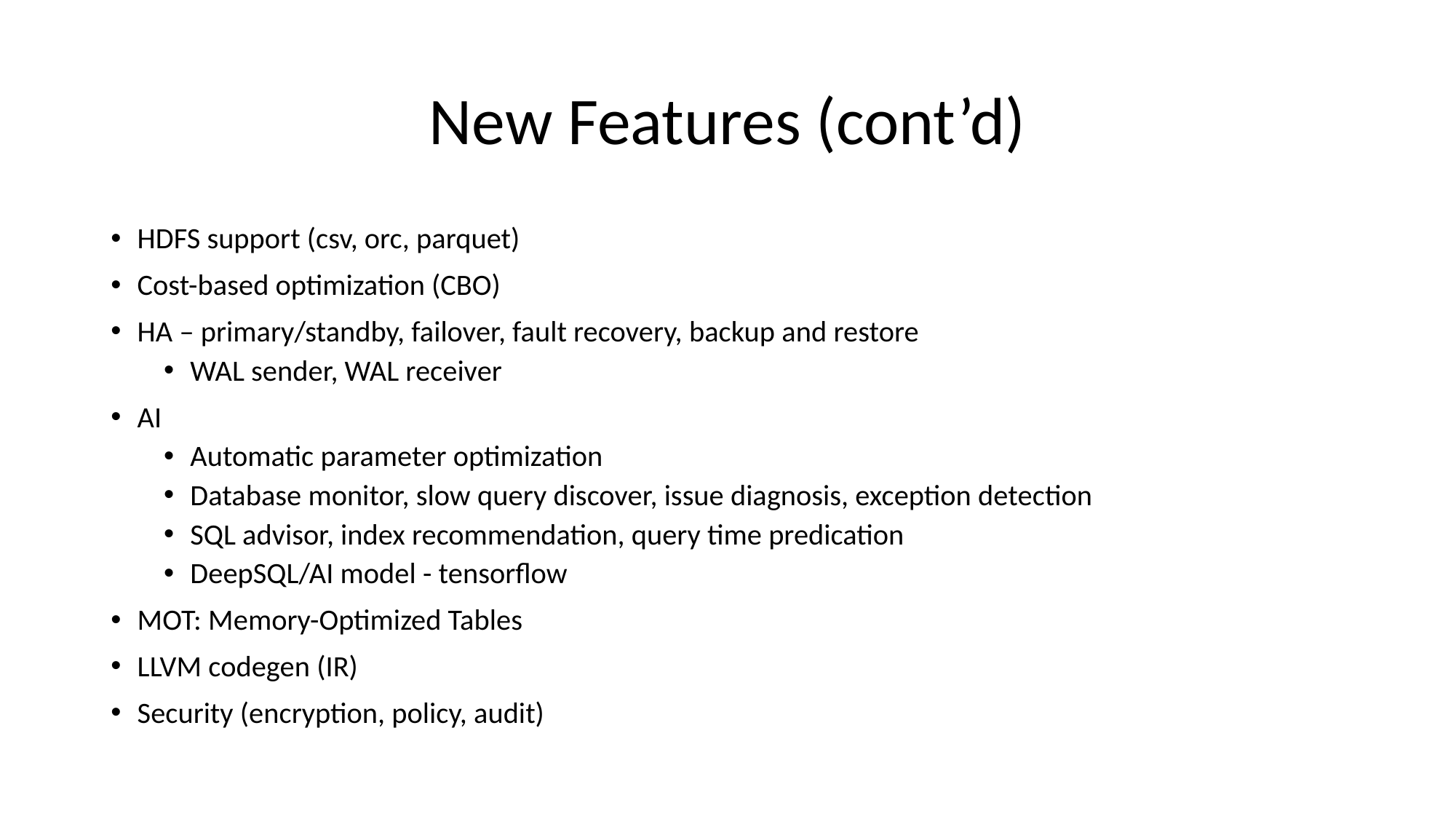

# New Features (cont’d)
HDFS support (csv, orc, parquet)
Cost-based optimization (CBO)
HA – primary/standby, failover, fault recovery, backup and restore
WAL sender, WAL receiver
AI
Automatic parameter optimization
Database monitor, slow query discover, issue diagnosis, exception detection
SQL advisor, index recommendation, query time predication
DeepSQL/AI model - tensorflow
MOT: Memory-Optimized Tables
LLVM codegen (IR)
Security (encryption, policy, audit)